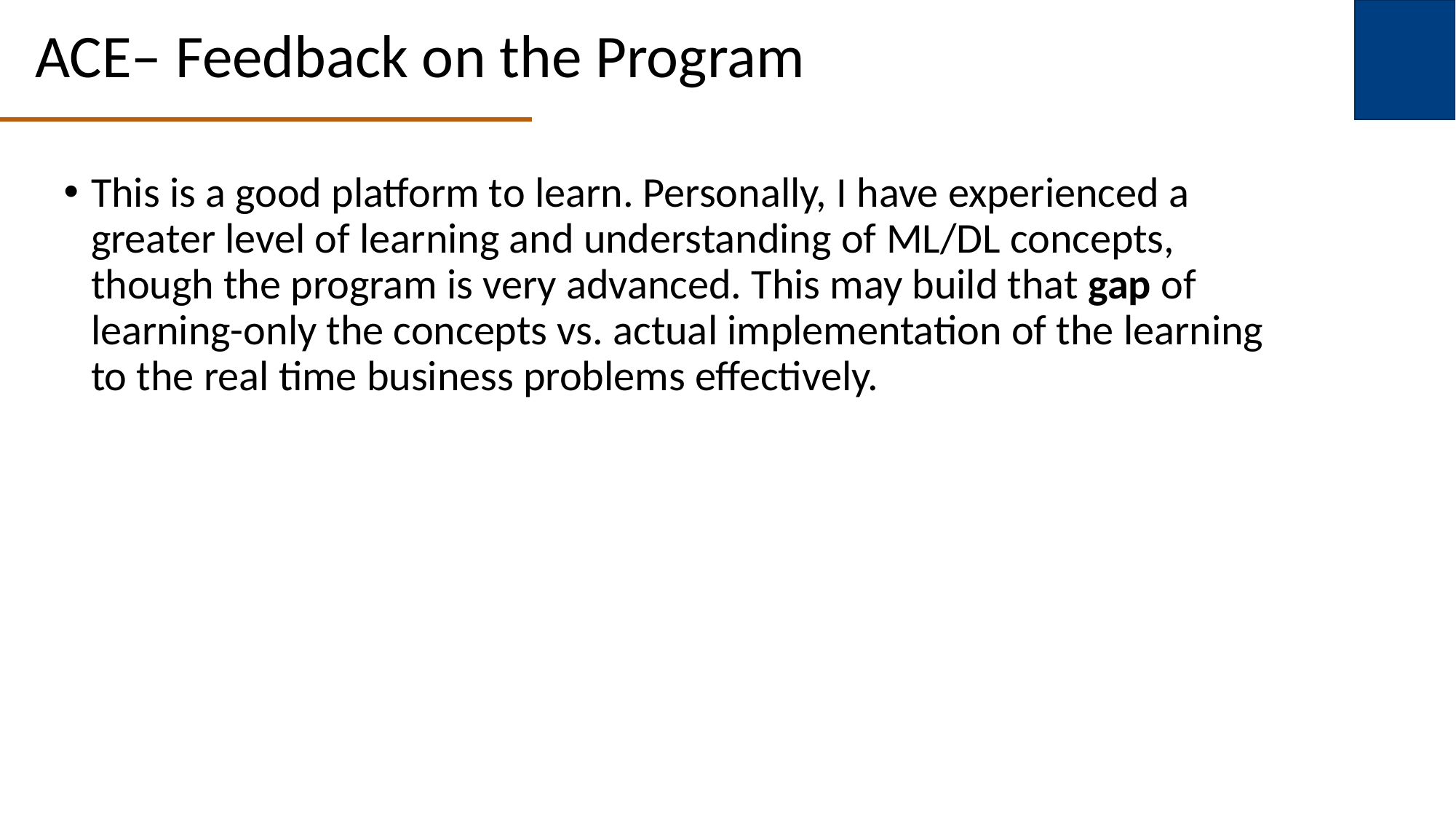

# ACE– Feedback on the Program
This is a good platform to learn. Personally, I have experienced a greater level of learning and understanding of ML/DL concepts, though the program is very advanced. This may build that gap of  learning-only the concepts vs. actual implementation of the learning to the real time business problems effectively.